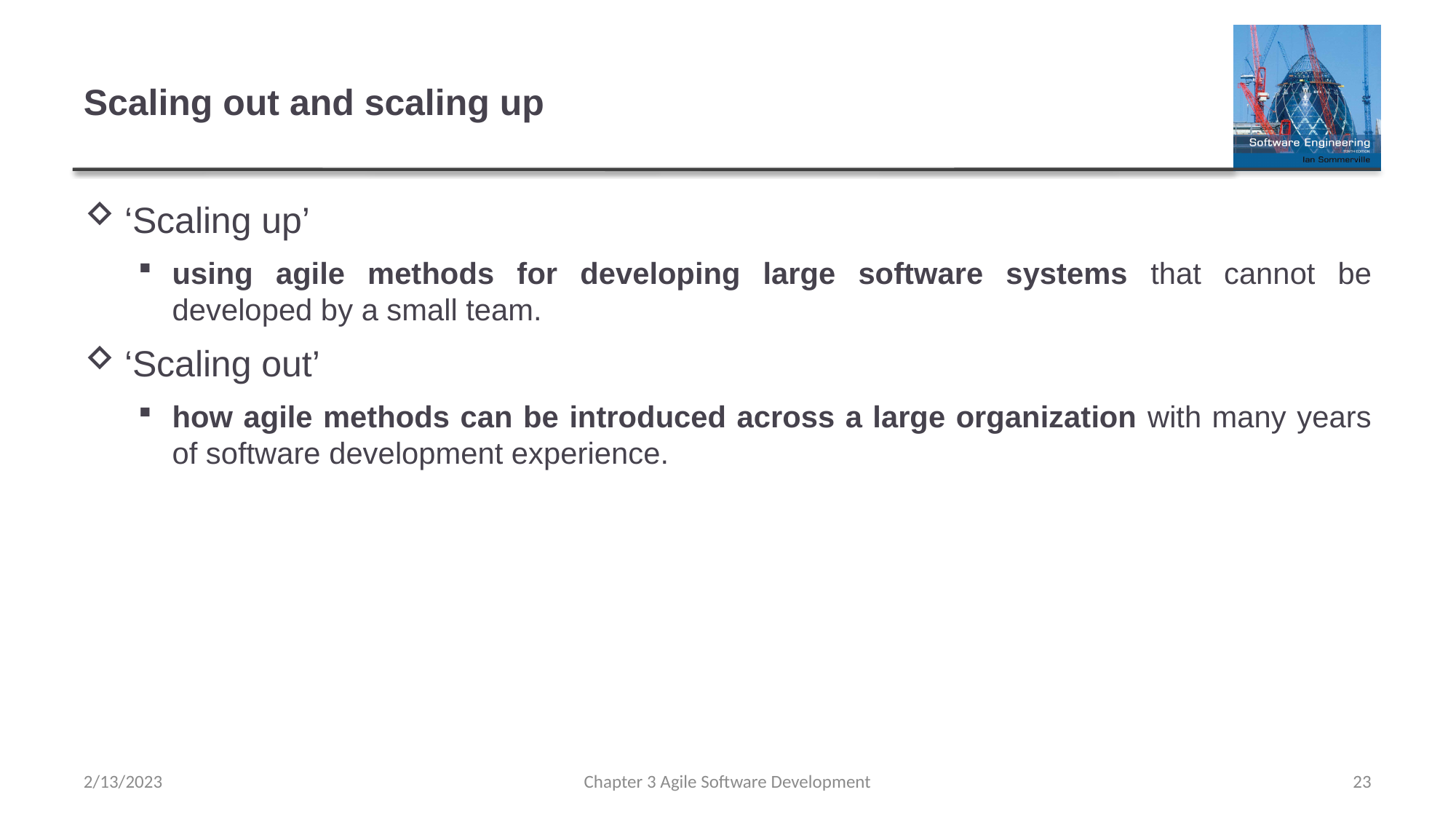

# Scaling out and scaling up
‘Scaling up’
using agile methods for developing large software systems that cannot be developed by a small team.
‘Scaling out’
how agile methods can be introduced across a large organization with many years of software development experience.

2/13/2023
Chapter 3 Agile Software Development
23